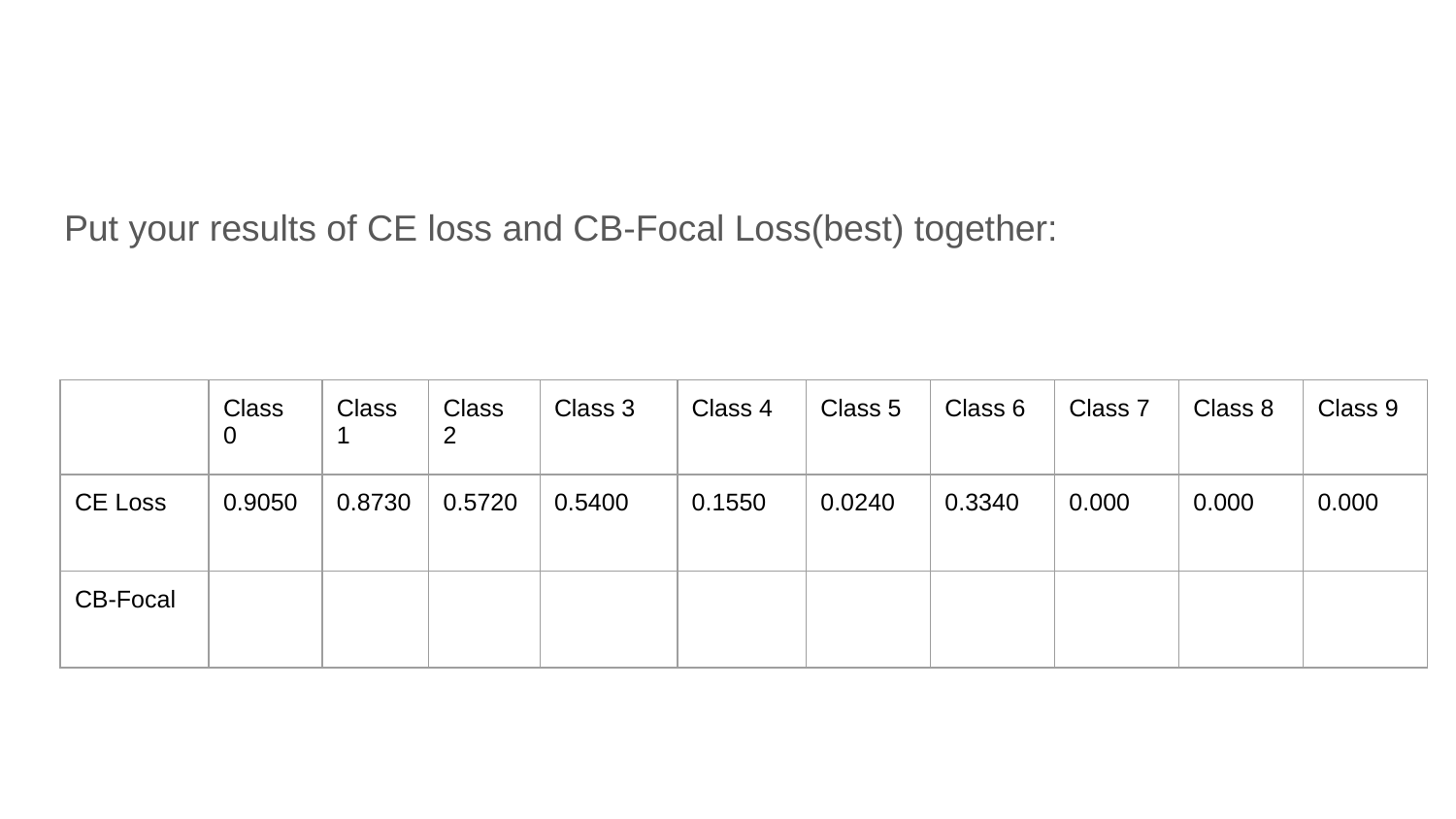

Put your results of CE loss and CB-Focal Loss(best) together:
|  | Class 0 | Class 1 | Class 2 | Class 3 | Class 4 | Class 5 | Class 6 | Class 7 | Class 8 | Class 9 |
| --- | --- | --- | --- | --- | --- | --- | --- | --- | --- | --- |
| CE Loss | 0.9050 | 0.8730 | 0.5720 | 0.5400 | 0.1550 | 0.0240 | 0.3340 | 0.000 | 0.000 | 0.000 |
| CB-Focal |  |  |  |  |  |  |  |  |  |  |